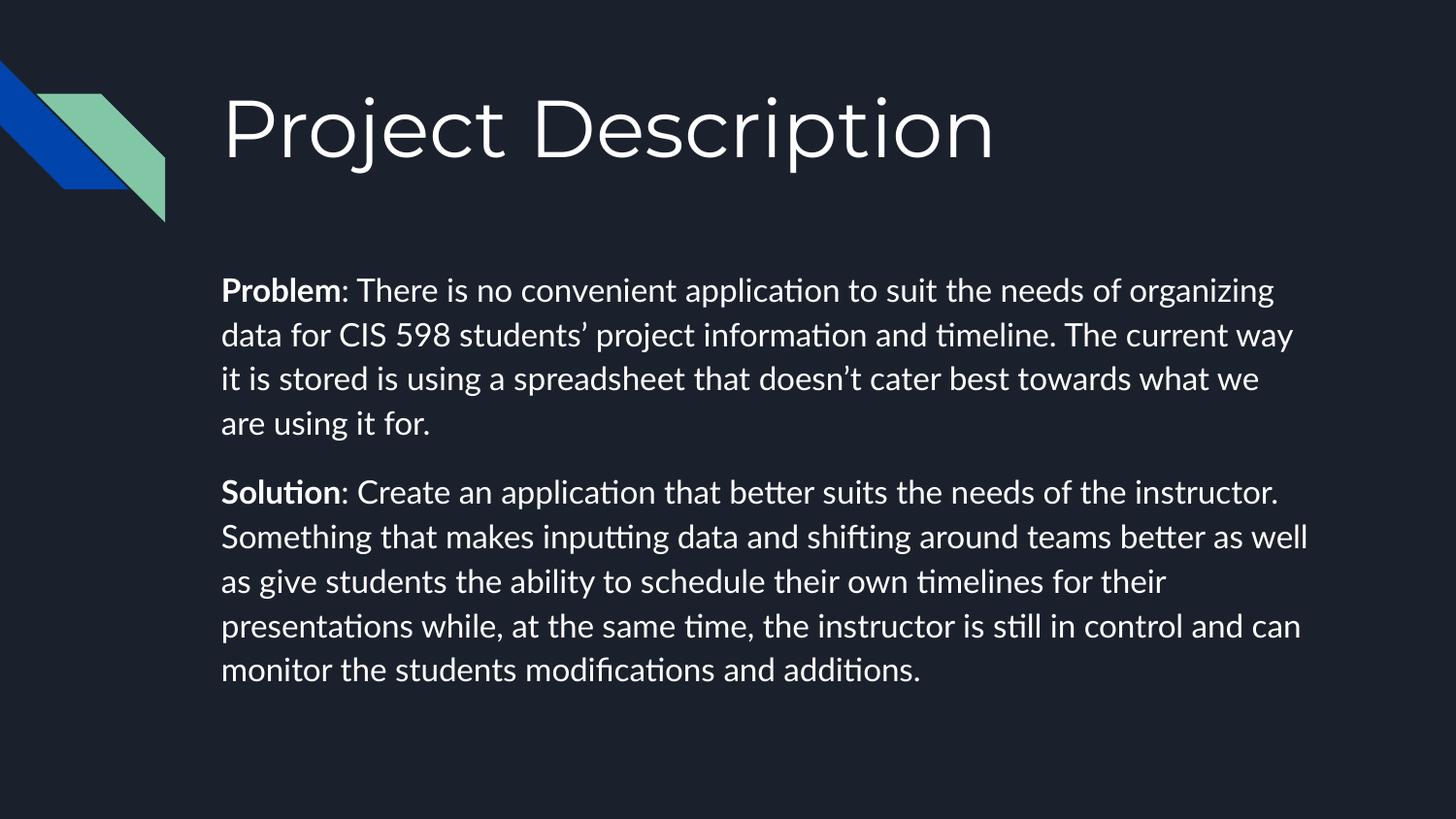

# Project Description
Problem: There is no convenient application to suit the needs of organizing data for CIS 598 students’ project information and timeline. The current way it is stored is using a spreadsheet that doesn’t cater best towards what we are using it for.
Solution: Create an application that better suits the needs of the instructor. Something that makes inputting data and shifting around teams better as well as give students the ability to schedule their own timelines for their presentations while, at the same time, the instructor is still in control and can monitor the students modifications and additions.